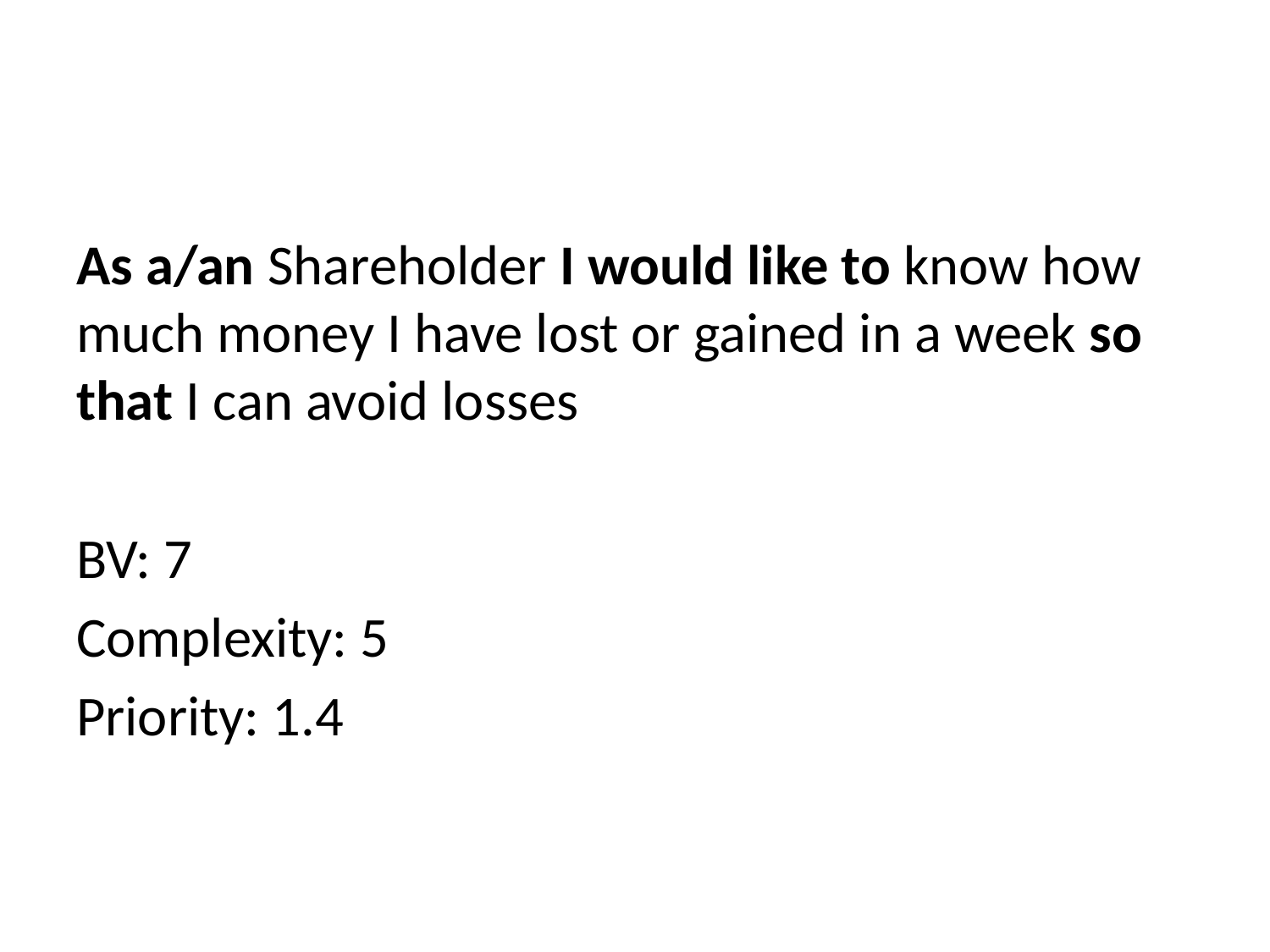

#
As a/an Shareholder I would like to know how much money I have lost or gained in a week so that I can avoid losses

BV: 7
Complexity: 5
Priority: 1.4